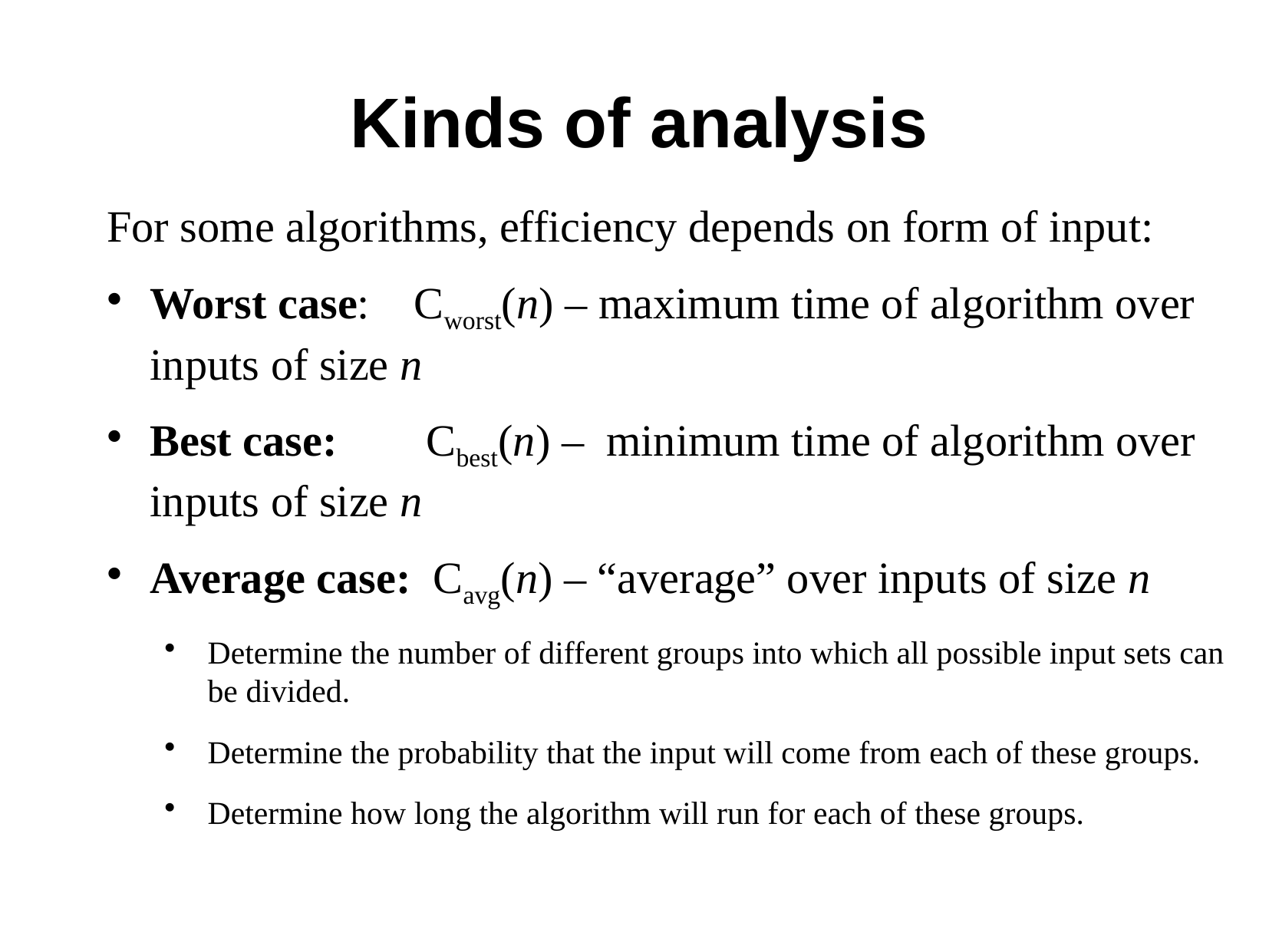

# Kinds of analysis
For some algorithms, efficiency depends on form of input:
Worst case:    Cworst(n) – maximum time of algorithm over inputs of size n
Best case:        Cbest(n) –  minimum time of algorithm over inputs of size n
Average case:  Cavg(n) – “average” over inputs of size n
Determine the number of different groups into which all possible input sets can be divided.
Determine the probability that the input will come from each of these groups.
Determine how long the algorithm will run for each of these groups.